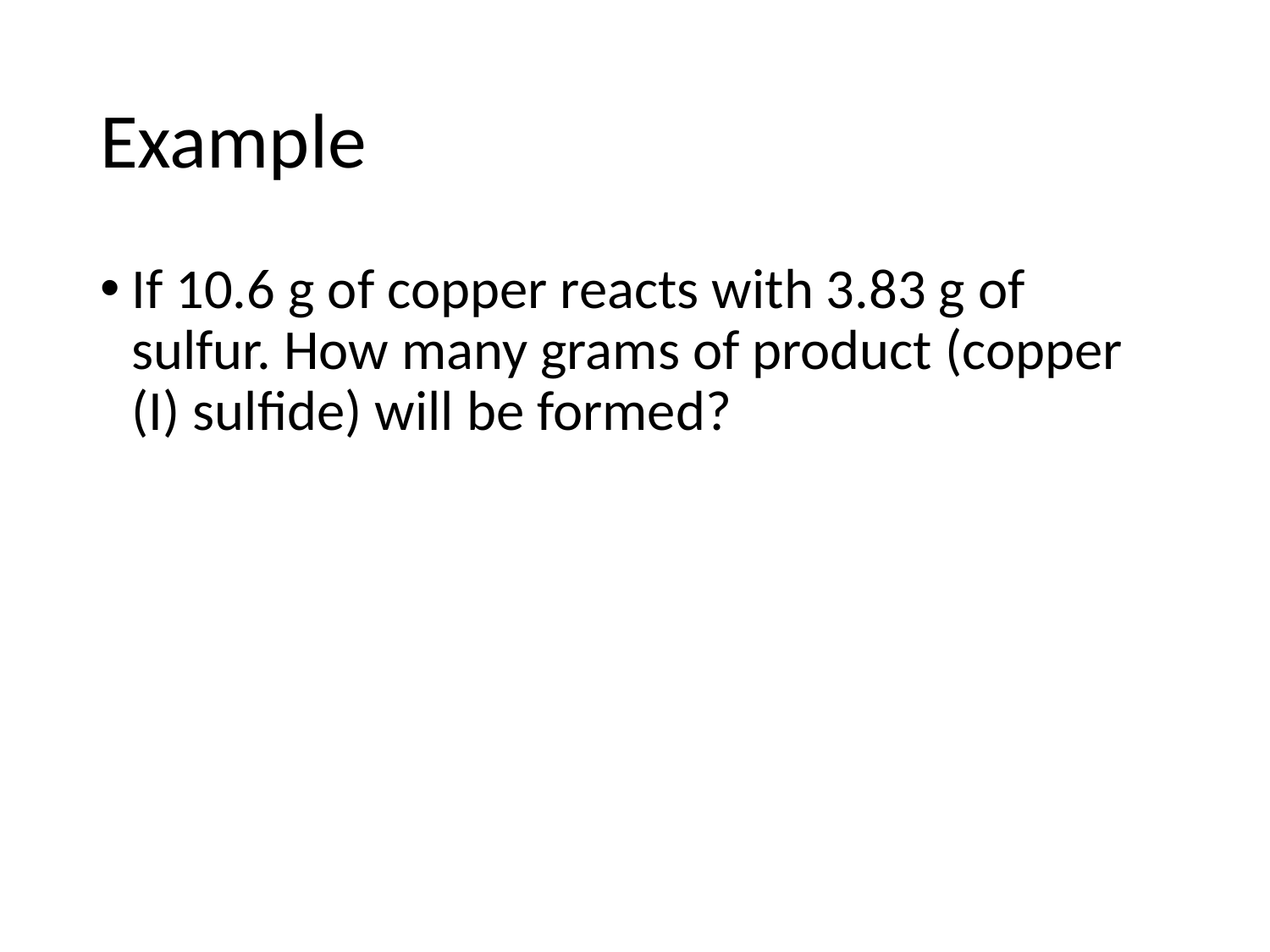

# Example
If 10.6 g of copper reacts with 3.83 g of sulfur. How many grams of product (copper (I) sulfide) will be formed?